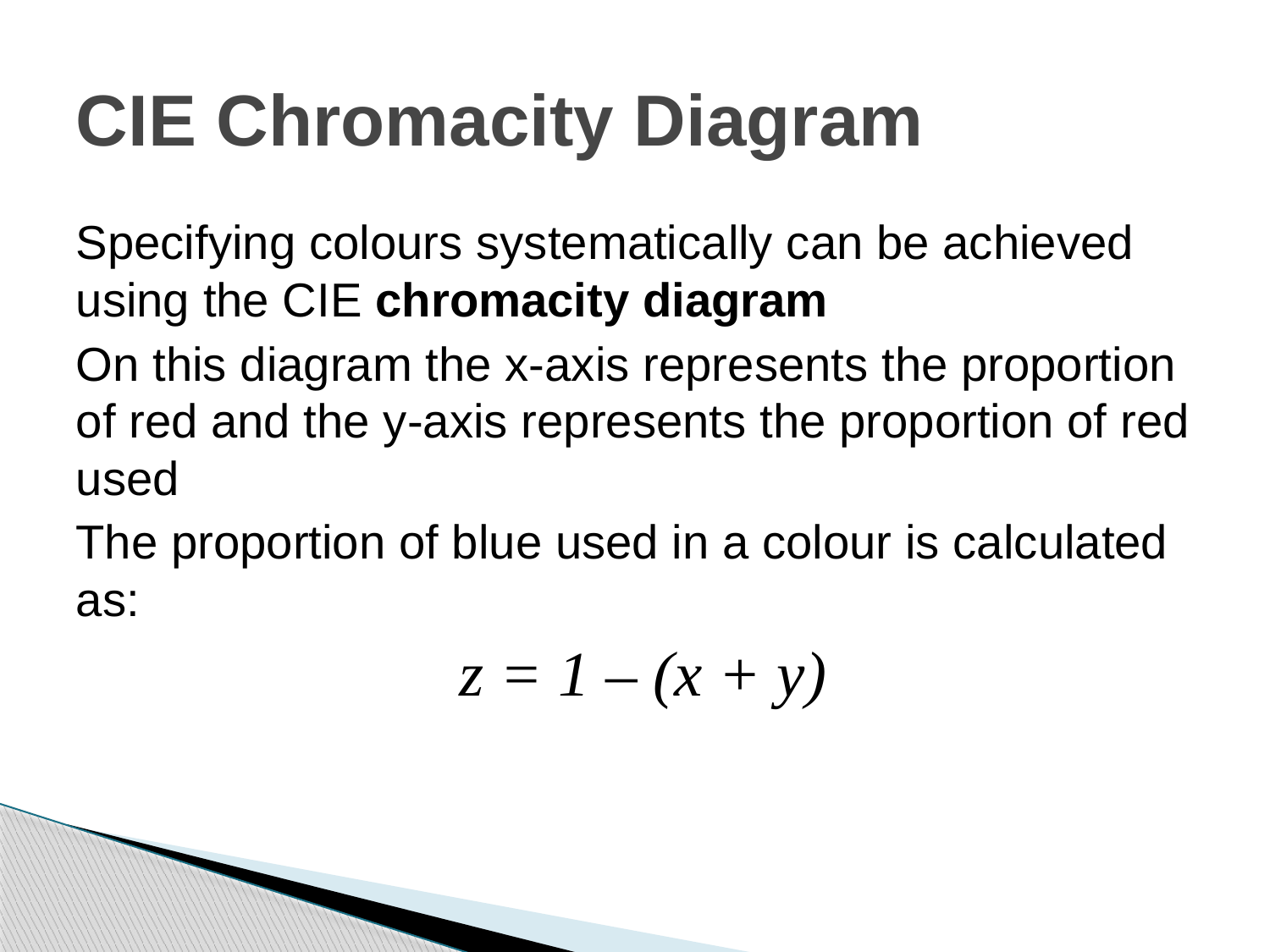

# CIE Chromacity Diagram
Specifying colours systematically can be achieved using the CIE chromacity diagram
On this diagram the x-axis represents the proportion of red and the y-axis represents the proportion of red used
The proportion of blue used in a colour is calculated as:
 z = 1 – (x + y)